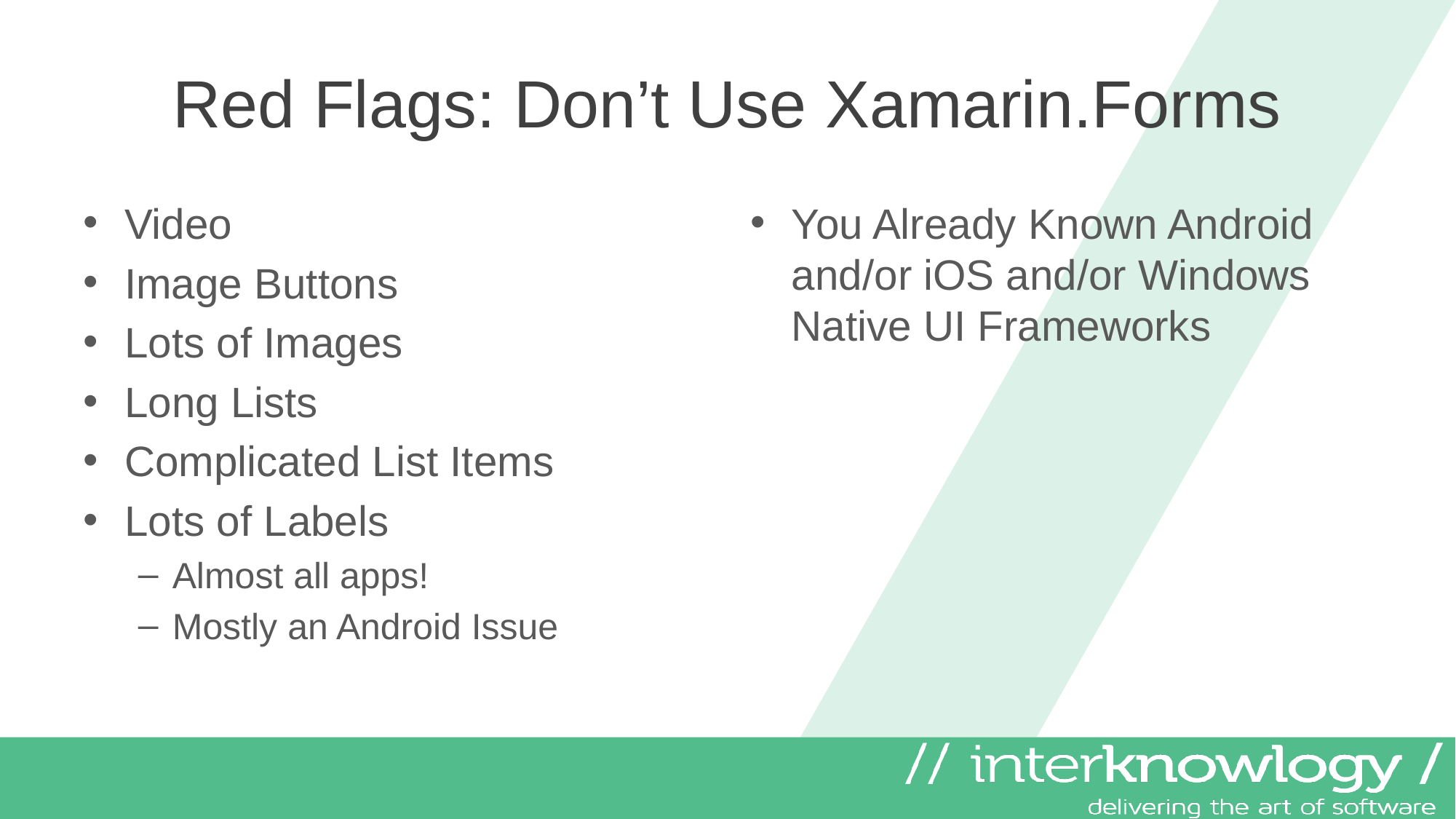

# Red Flags: Don’t Use Xamarin.Forms
Video
Image Buttons
Lots of Images
Long Lists
Complicated List Items
Lots of Labels
Almost all apps!
Mostly an Android Issue
You Already Known Android and/or iOS and/or Windows Native UI Frameworks